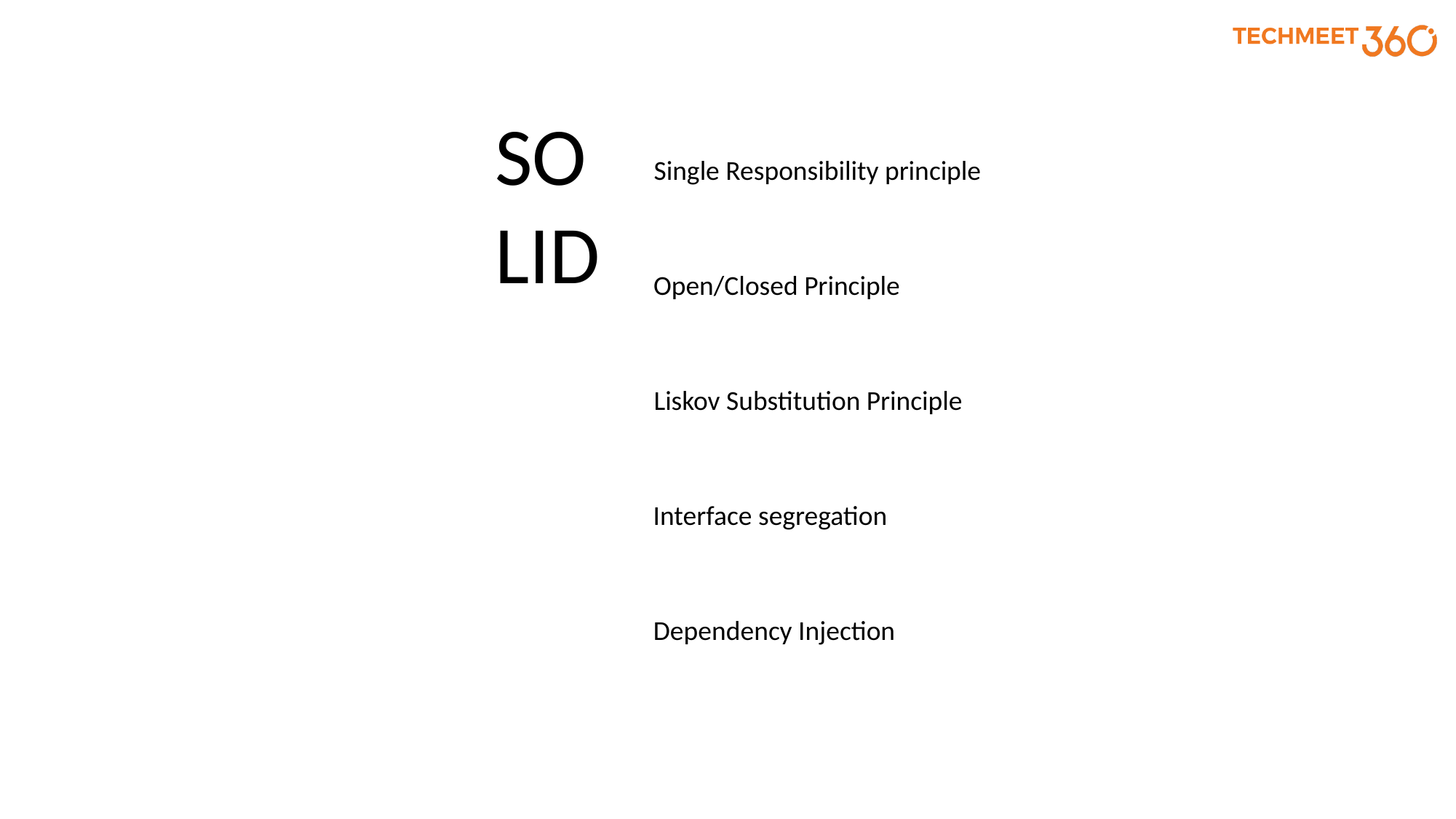

SOLID
Single Responsibility principle
Open/Closed Principle
Liskov Substitution Principle
Interface segregation
Dependency Injection